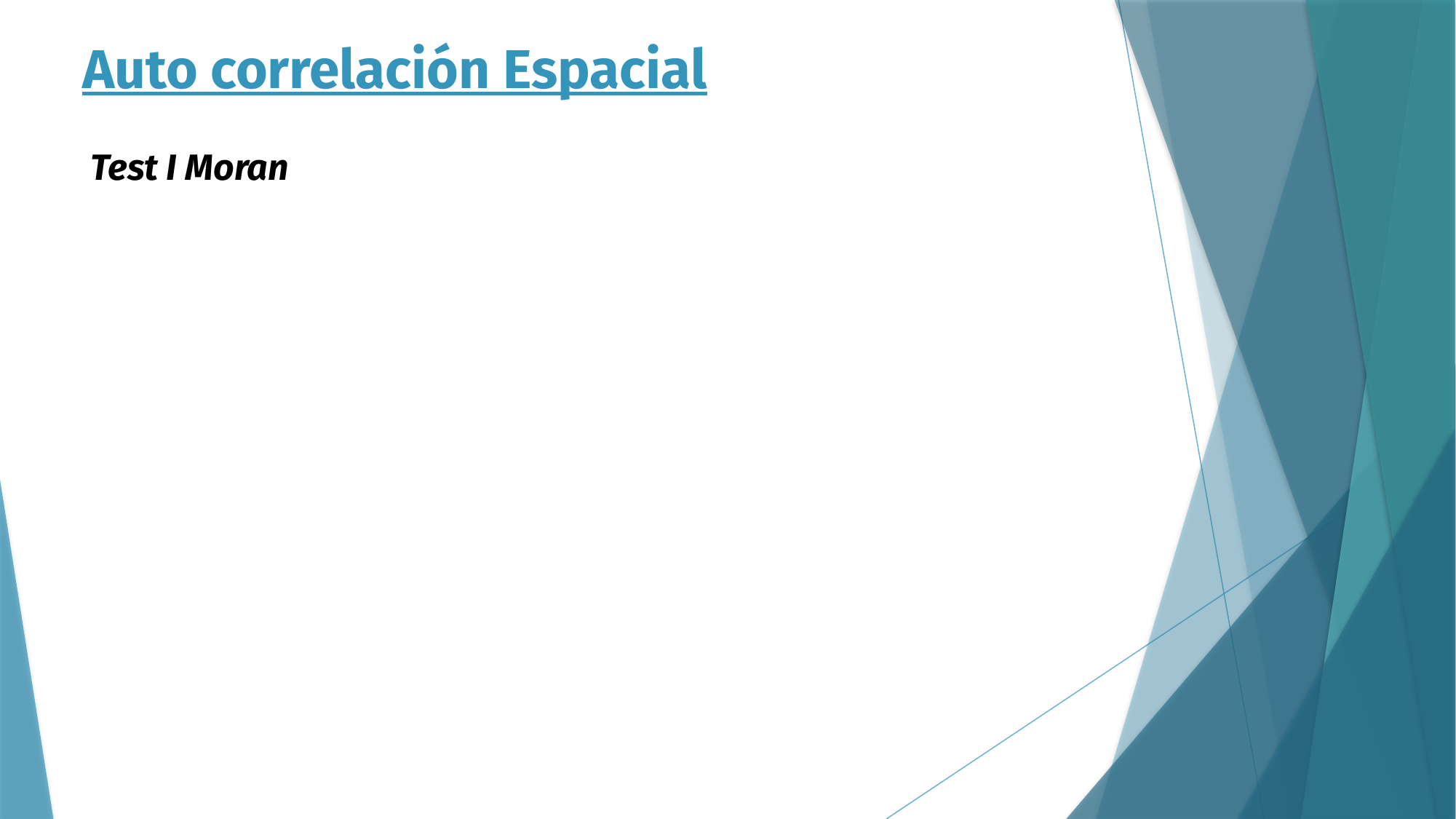

# Auto correlación Espacial
Test I Moran